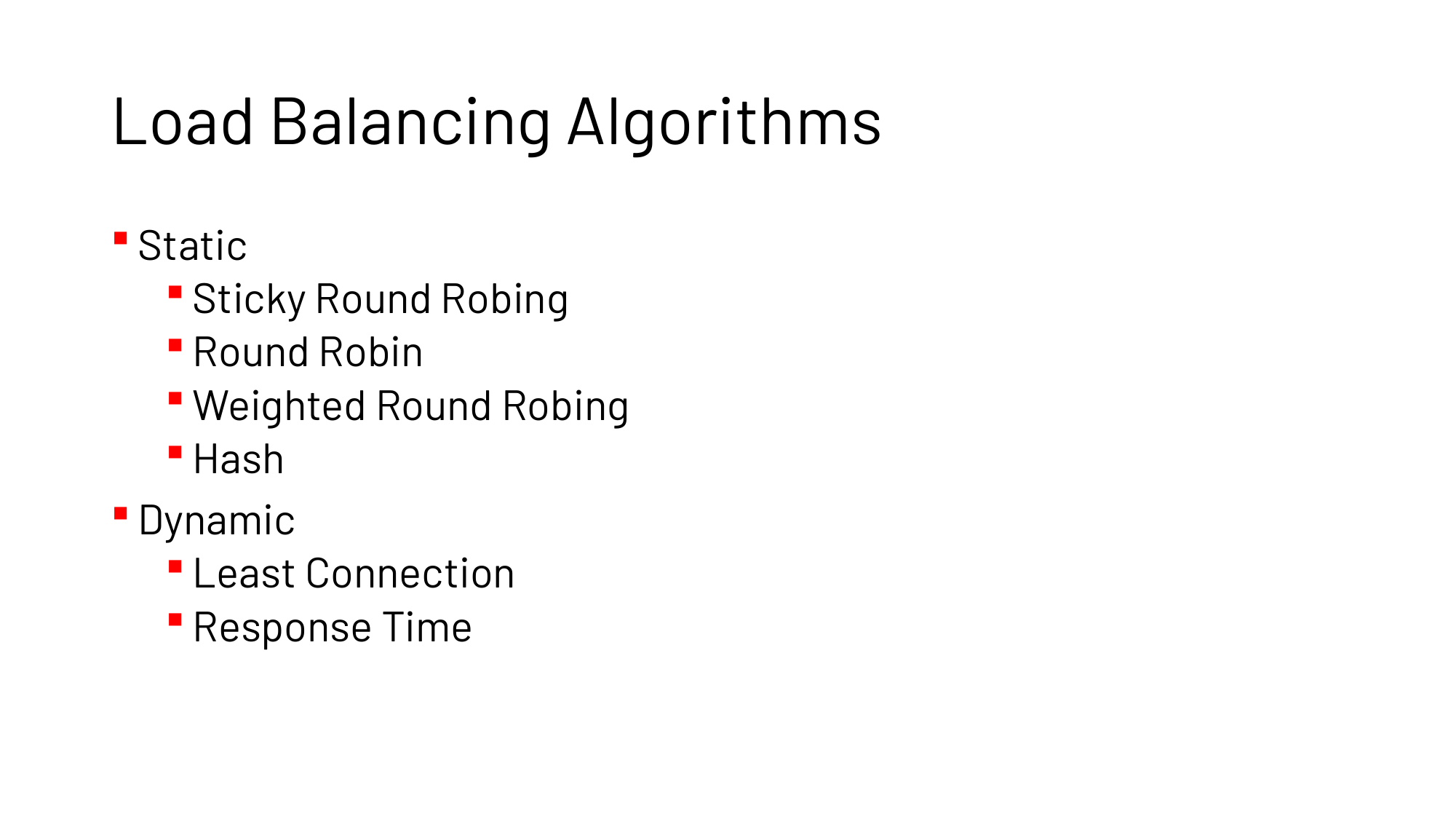

# Load Balancing Algorithms
Static
Sticky Round Robing
Round Robin
Weighted Round Robing
Hash
Dynamic
Least Connection
Response Time